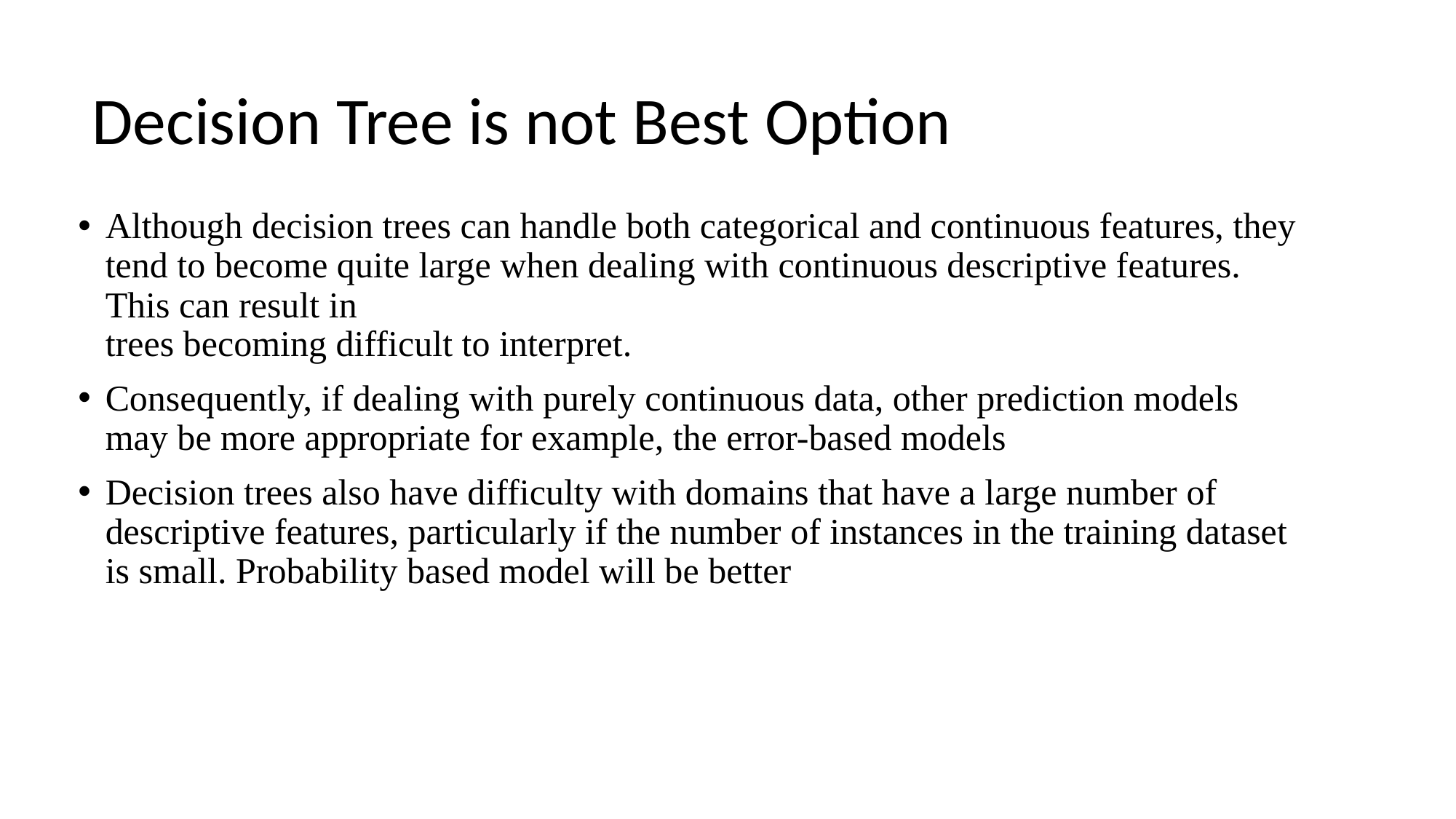

# Decision Tree is not Best Option
Although decision trees can handle both categorical and continuous features, they tend to become quite large when dealing with continuous descriptive features. This can result in
trees becoming difficult to interpret.
Consequently, if dealing with purely continuous data, other prediction models may be more appropriate for example, the error-based models
Decision trees also have difficulty with domains that have a large number of descriptive features, particularly if the number of instances in the training dataset is small. Probability based model will be better